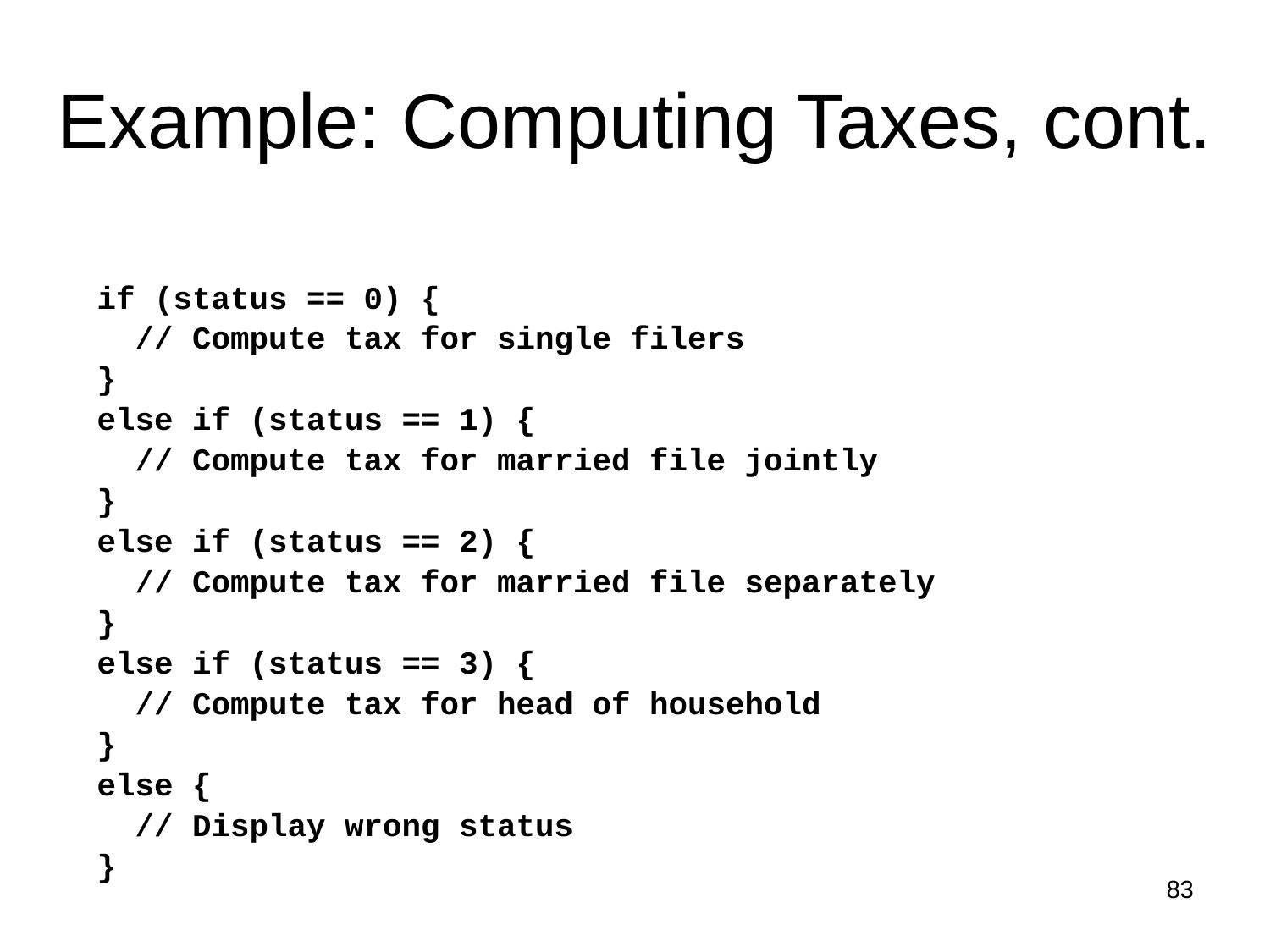

# Example: Computing Taxes, cont.
if (status == 0) {
  // Compute tax for single filers
}
else if (status == 1) {
  // Compute tax for married file jointly
}
else if (status == 2) {
  // Compute tax for married file separately
}
else if (status == 3) {
  // Compute tax for head of household
}
else {
  // Display wrong status
}

83